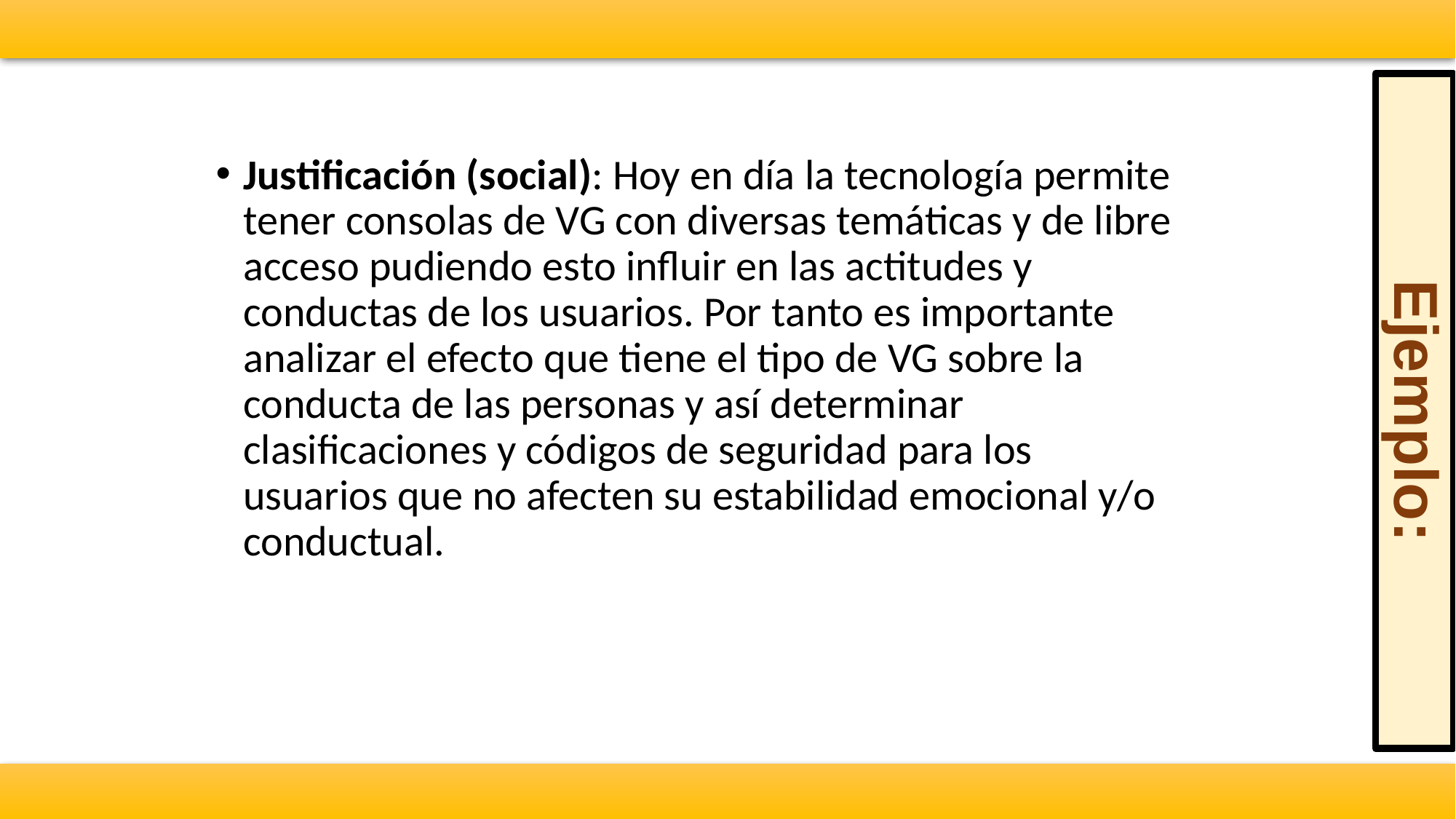

Justificación (social): Hoy en día la tecnología permite tener consolas de VG con diversas temáticas y de libre acceso pudiendo esto influir en las actitudes y conductas de los usuarios. Por tanto es importante analizar el efecto que tiene el tipo de VG sobre la conducta de las personas y así determinar clasificaciones y códigos de seguridad para los usuarios que no afecten su estabilidad emocional y/o conductual.
# Ejemplo: